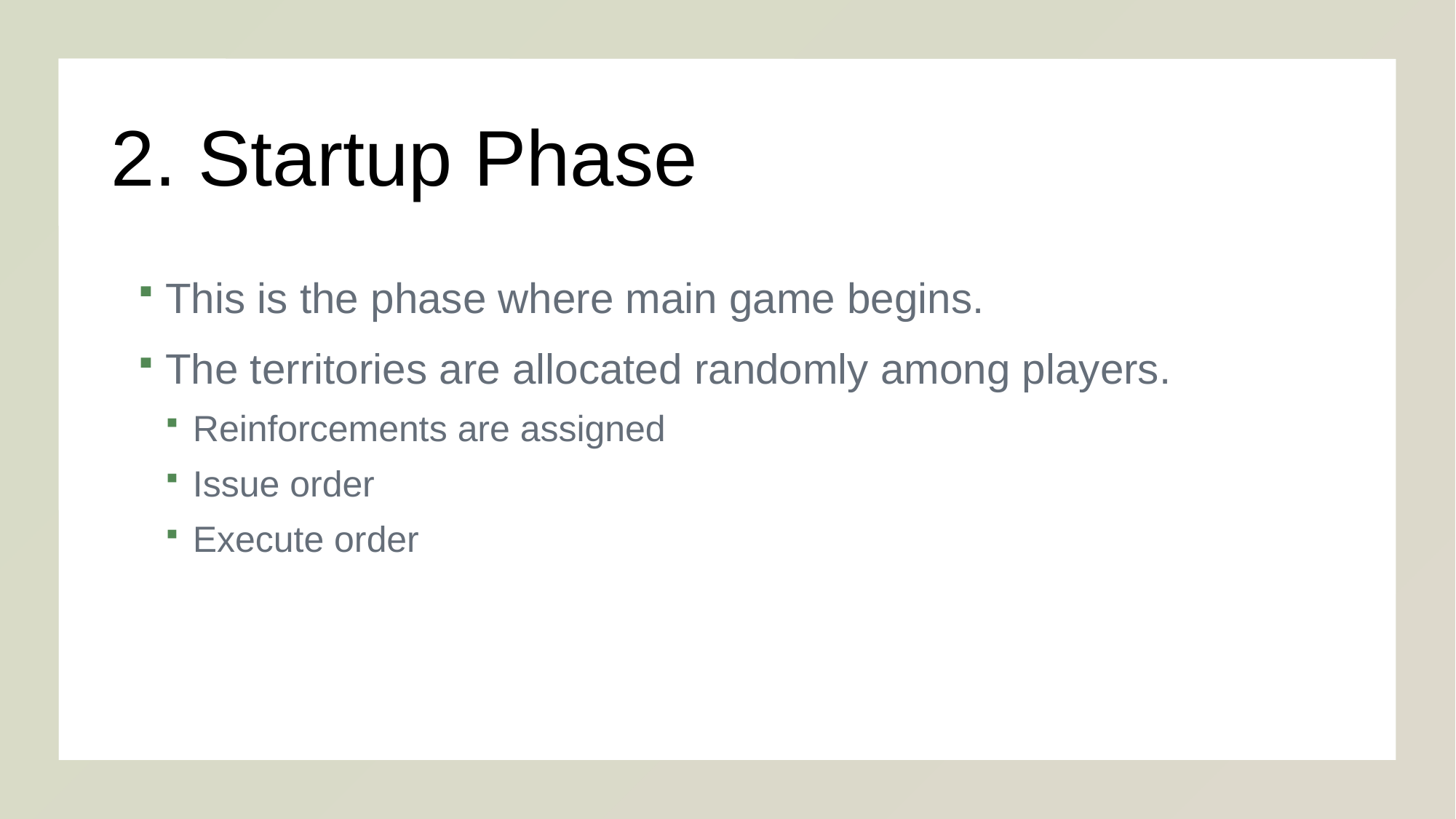

# 2. Startup Phase
This is the phase where main game begins.
The territories are allocated randomly among players.
Reinforcements are assigned
Issue order
Execute order